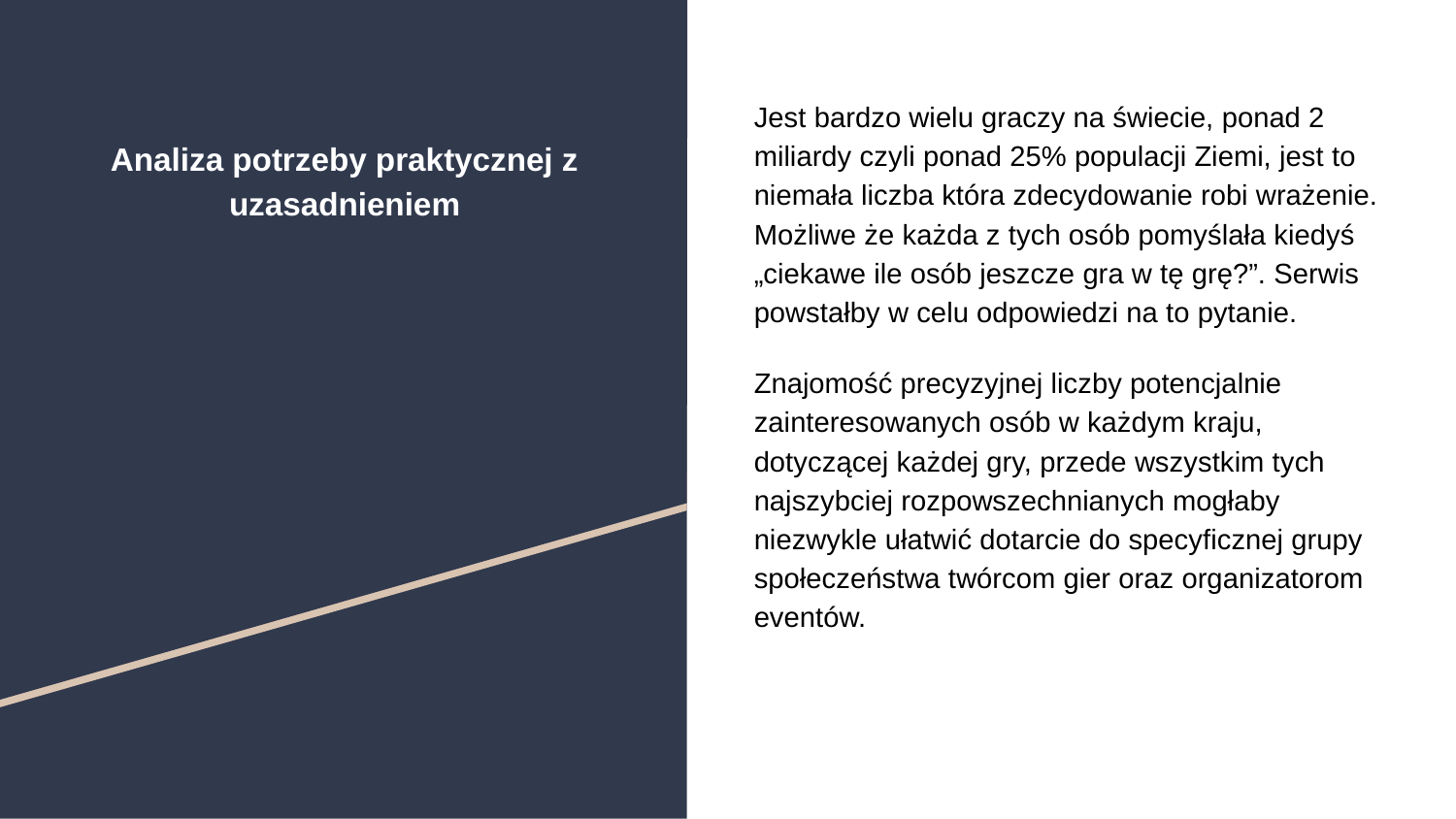

# Analiza potrzeby praktycznej z uzasadnieniem

Jest bardzo wielu graczy na świecie, ponad 2 miliardy czyli ponad 25% populacji Ziemi, jest to niemała liczba która zdecydowanie robi wrażenie. Możliwe że każda z tych osób pomyślała kiedyś „ciekawe ile osób jeszcze gra w tę grę?”. Serwis powstałby w celu odpowiedzi na to pytanie.
Znajomość precyzyjnej liczby potencjalnie zainteresowanych osób w każdym kraju, dotyczącej każdej gry, przede wszystkim tych najszybciej rozpowszechnianych mogłaby niezwykle ułatwić dotarcie do specyficznej grupy społeczeństwa twórcom gier oraz organizatorom eventów.